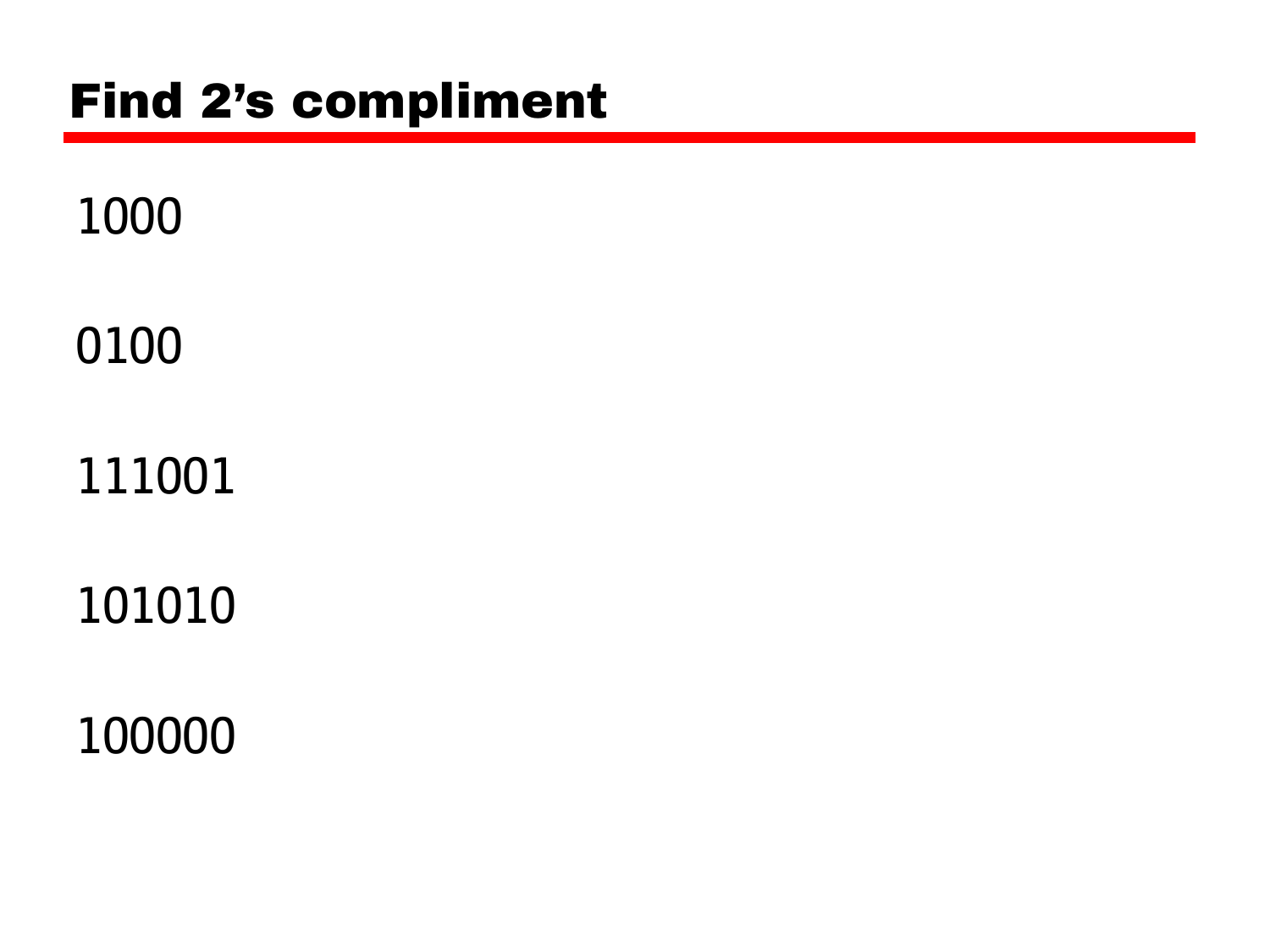

Find 2’s compliment

1000

0100

111001

101010

100000